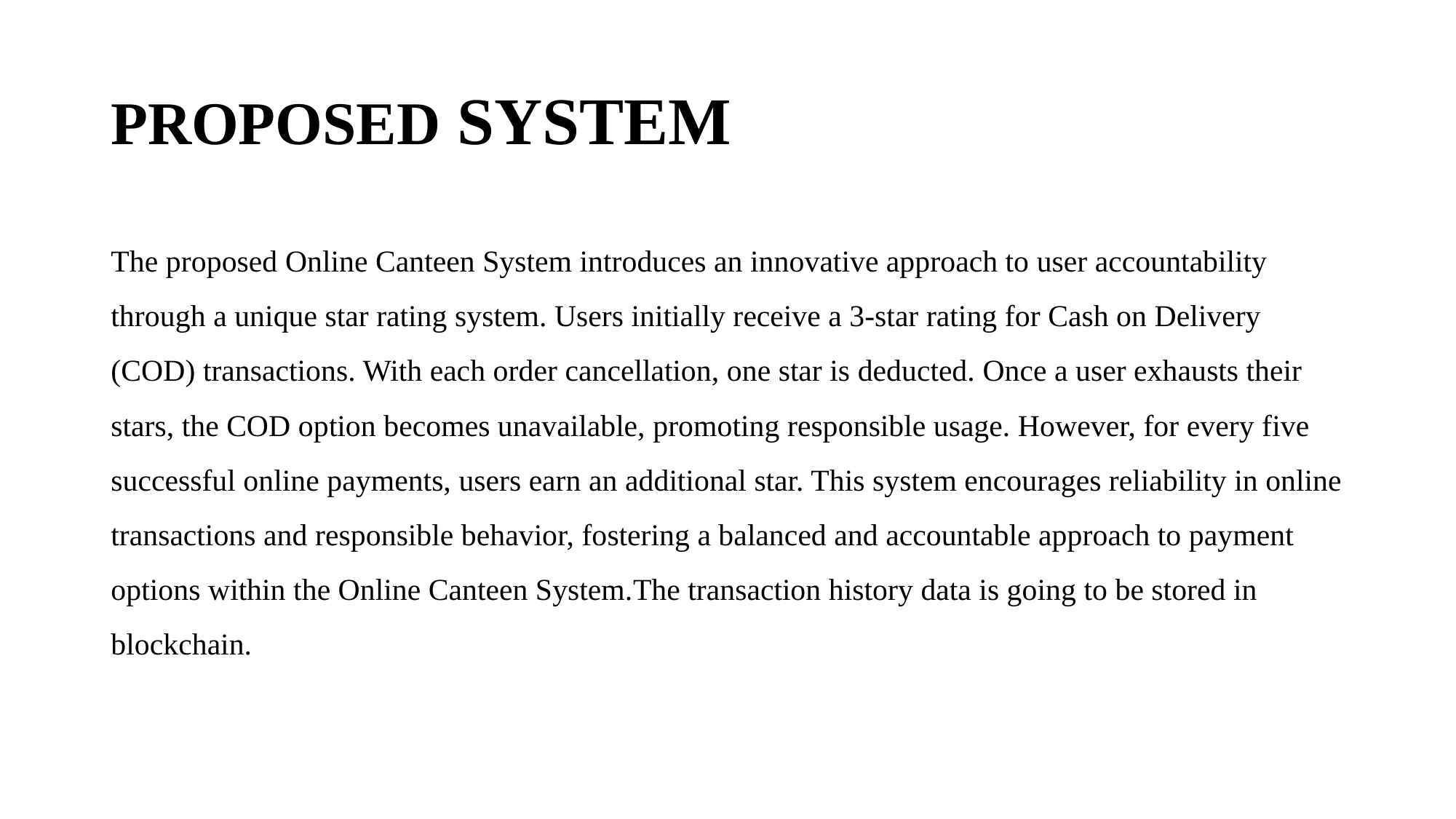

# PROPOSED SYSTEM
The proposed Online Canteen System introduces an innovative approach to user accountability through a unique star rating system. Users initially receive a 3-star rating for Cash on Delivery (COD) transactions. With each order cancellation, one star is deducted. Once a user exhausts their stars, the COD option becomes unavailable, promoting responsible usage. However, for every five successful online payments, users earn an additional star. This system encourages reliability in online transactions and responsible behavior, fostering a balanced and accountable approach to payment options within the Online Canteen System.The transaction history data is going to be stored in blockchain.